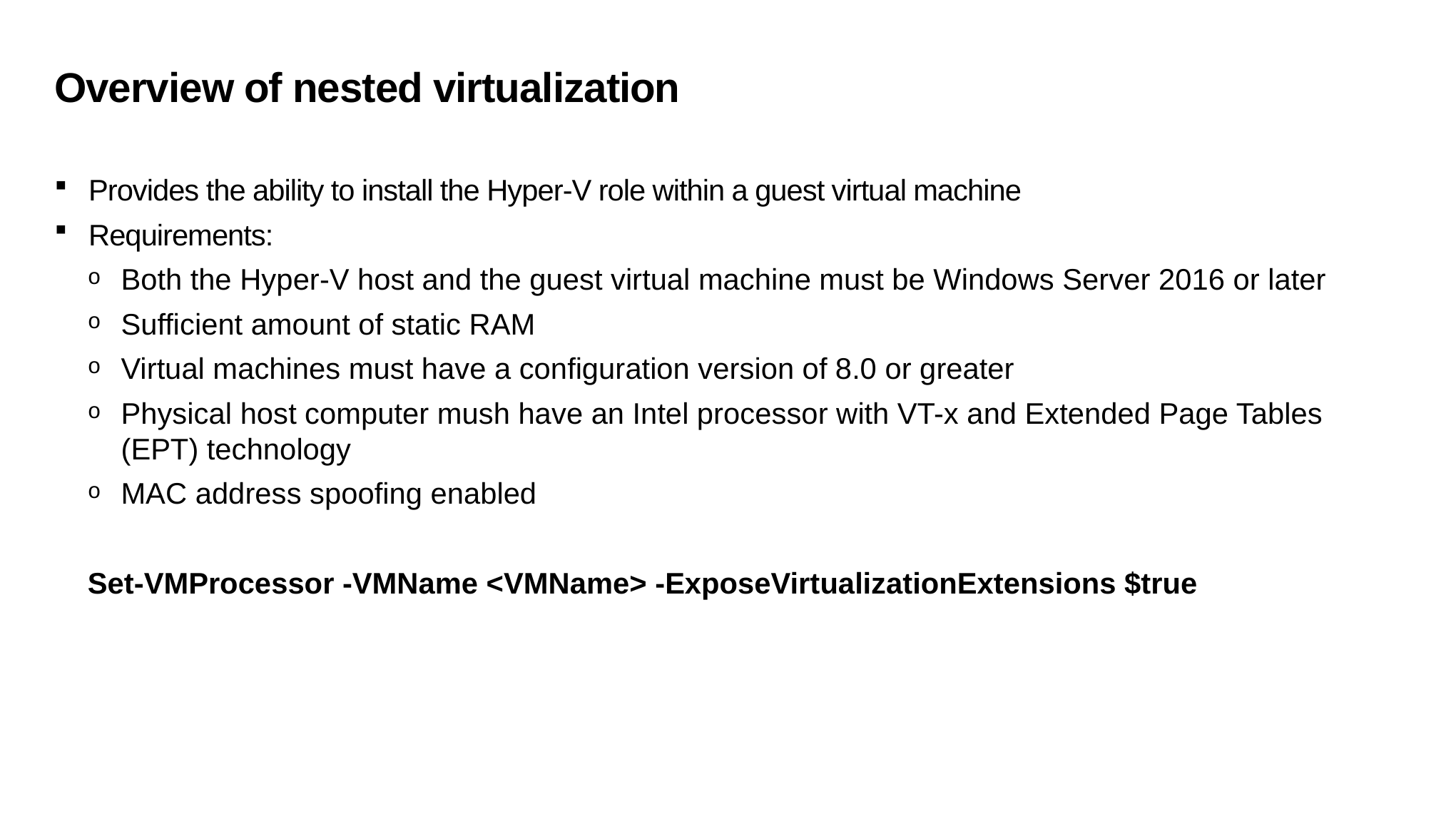

# Overview of nested virtualization
Provides the ability to install the Hyper-V role within a guest virtual machine
Requirements:
Both the Hyper-V host and the guest virtual machine must be Windows Server 2016 or later
Sufficient amount of static RAM
Virtual machines must have a configuration version of 8.0 or greater
Physical host computer mush have an Intel processor with VT-x and Extended Page Tables (EPT) technology
MAC address spoofing enabled

Set-VMProcessor -VMName <VMName> -ExposeVirtualizationExtensions $true